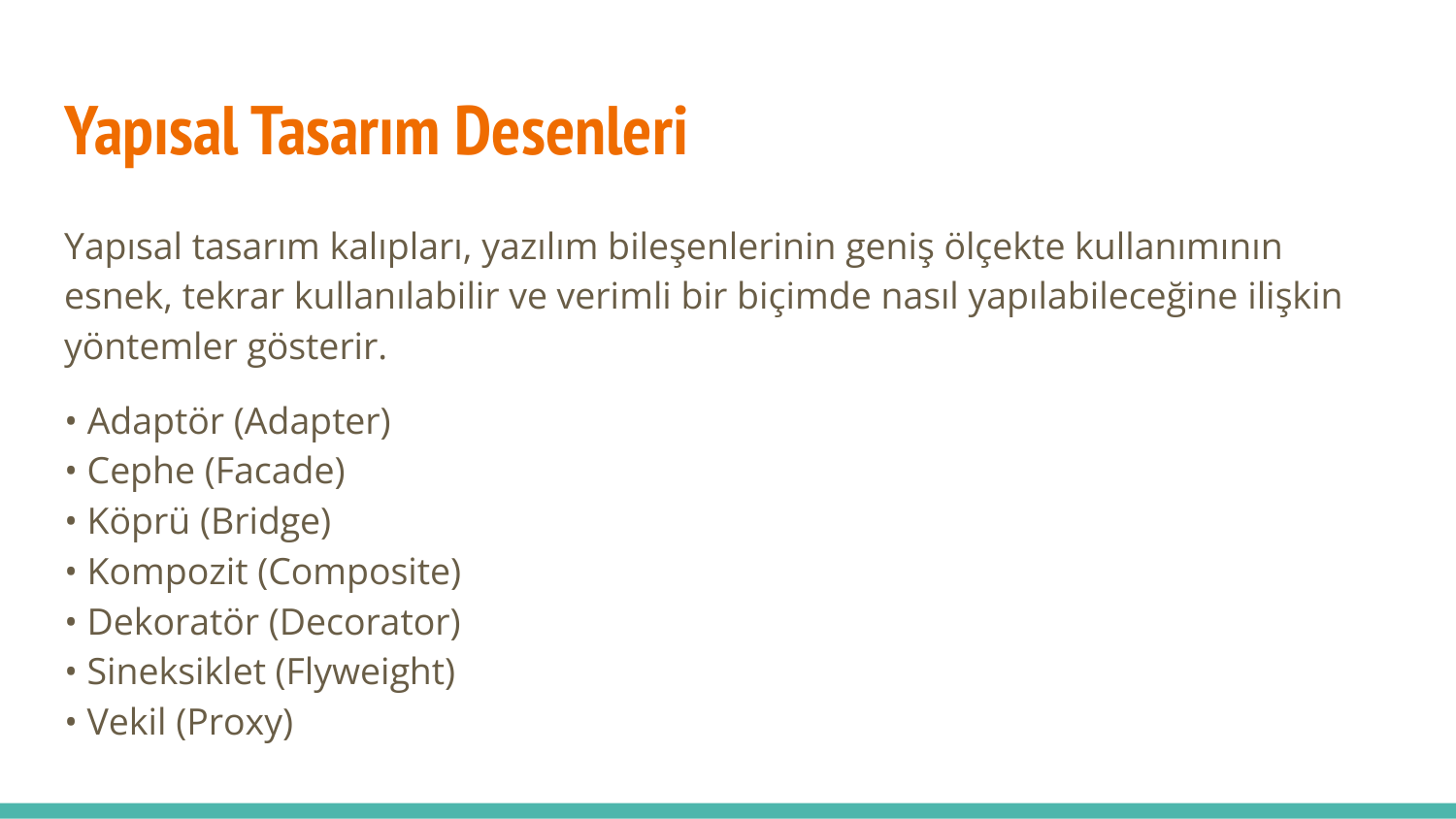

# Yapısal Tasarım Desenleri
Yapısal tasarım kalıpları, yazılım bileşenlerinin geniş ölçekte kullanımının esnek, tekrar kullanılabilir ve verimli bir biçimde nasıl yapılabileceğine ilişkin yöntemler gösterir.
• Adaptör (Adapter)
• Cephe (Facade)
• Köprü (Bridge)
• Kompozit (Composite)
• Dekoratör (Decorator)
• Sineksiklet (Flyweight)
• Vekil (Proxy)